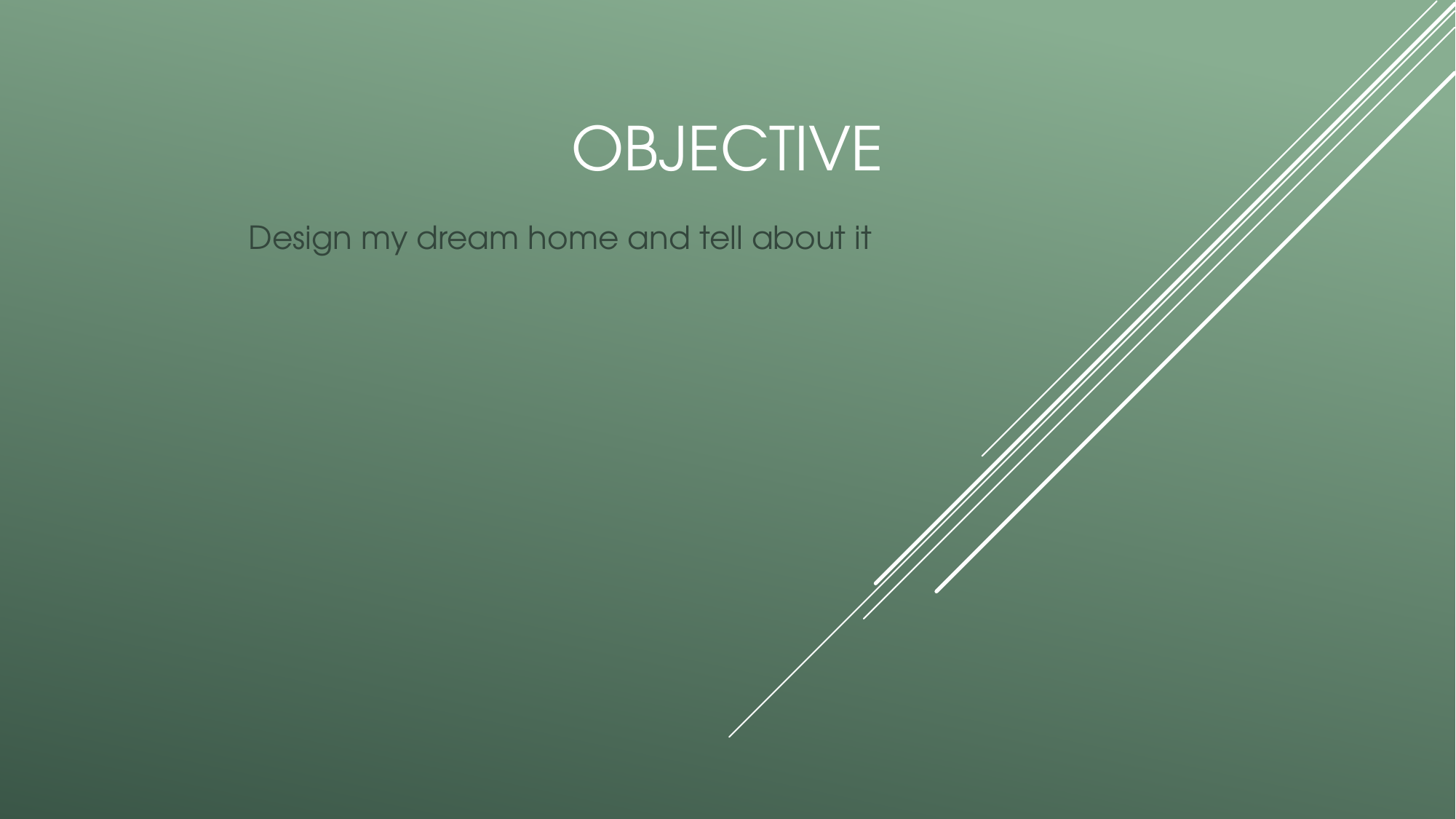

# objective
Design my dream home and tell about it